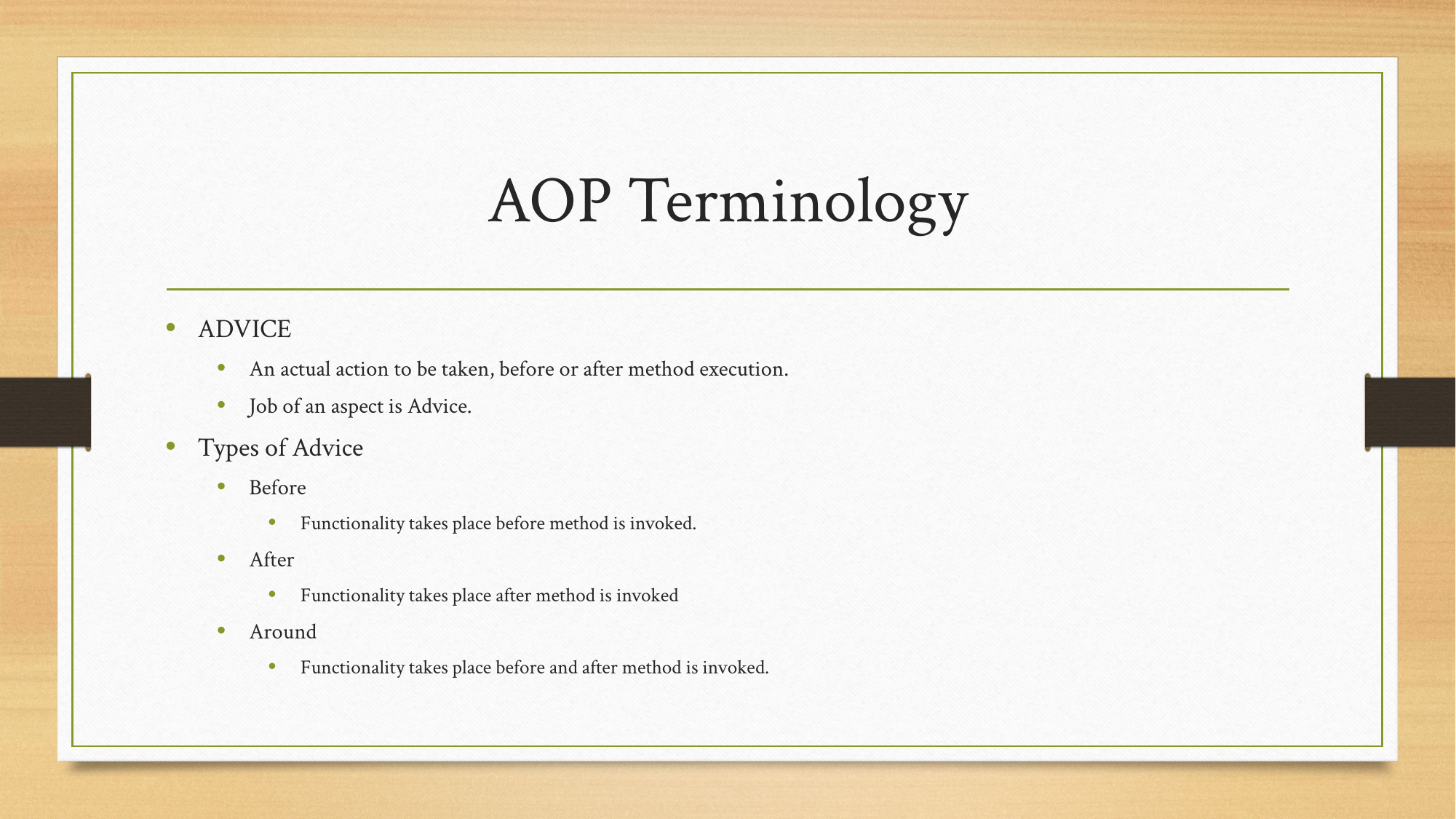

# AOP Terminology
ADVICE
An actual action to be taken, before or after method execution.
Job of an aspect is Advice.
Types of Advice
Before
Functionality takes place before method is invoked.
After
Functionality takes place after method is invoked
Around
Functionality takes place before and after method is invoked.